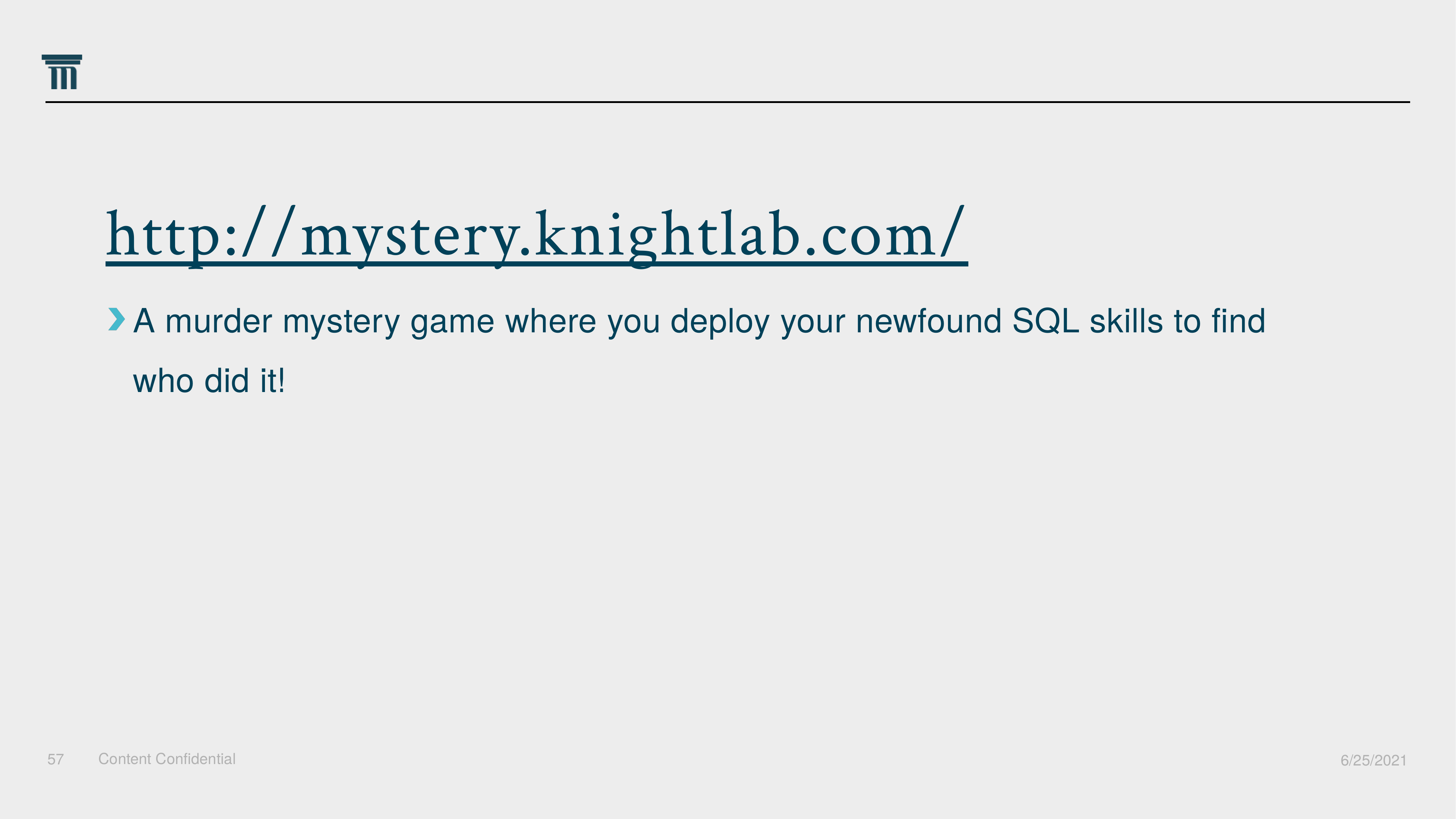

# http://mystery.knightlab.com/
A murder mystery game where you deploy your newfound SQL skills to find who did it!

6/25/2021
Content Confidential
57